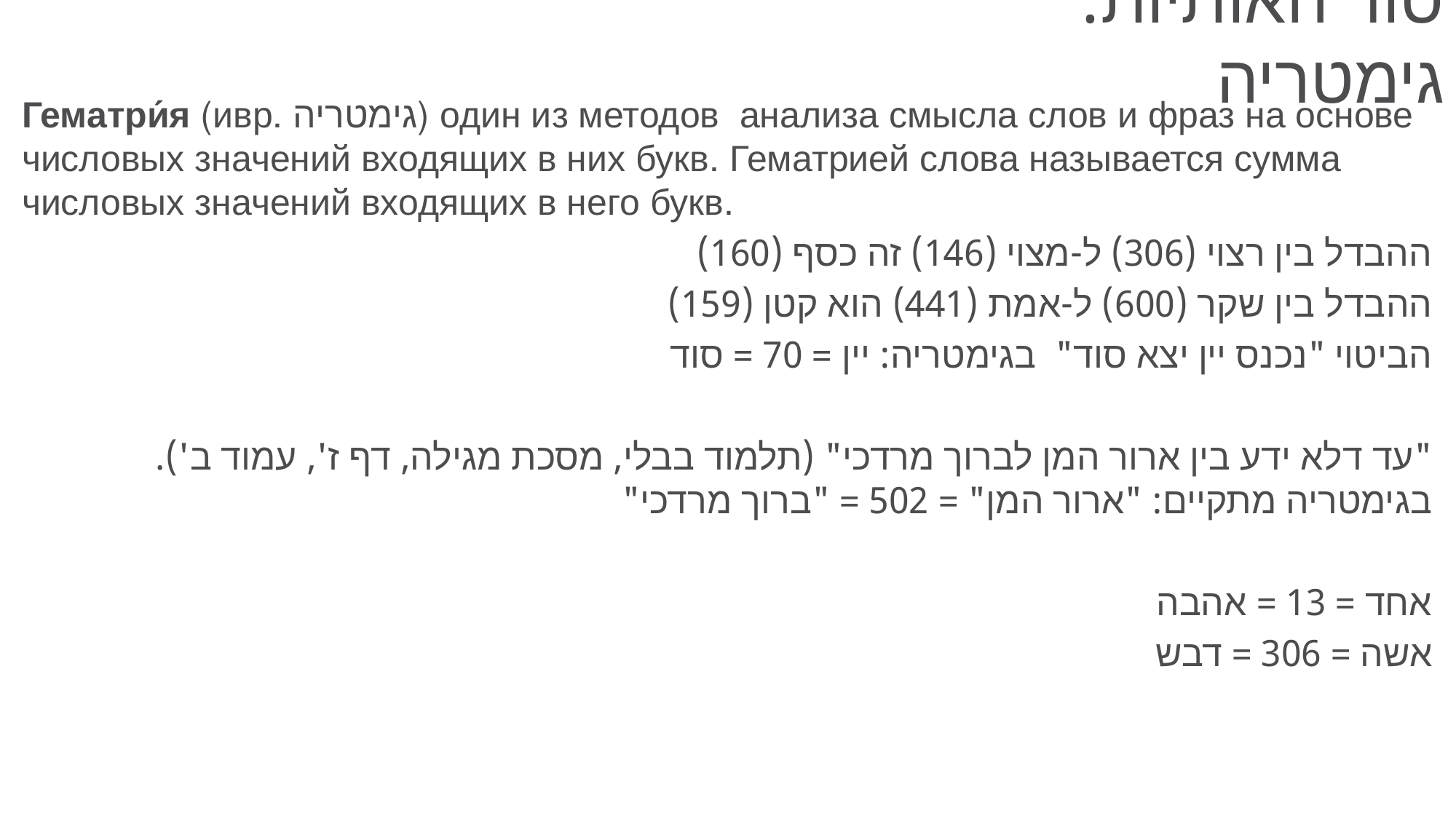

סוד האותיות: גימטריה
Гематри́я (ивр. ‏גימטריה‏‎) один из методов  анализа смысла слов и фраз на основе числовых значений входящих в них букв. Гематрией слова называется сумма числовых значений входящих в него букв.
ההבדל בין רצוי (306) ל-מצוי (146) זה כסף (160)
ההבדל בין שקר (600) ל-אמת (441) הוא קטן (159)
הביטוי "נכנס יין יצא סוד"  בגימטריה: יין = 70 = סוד

"עד דלא ידע בין ארור המן לברוך מרדכי" (תלמוד בבלי, מסכת מגילה, דף ז', עמוד ב'). בגימטריה מתקיים: "ארור המן" = 502 = "ברוך מרדכי"

אחד = 13 = אהבה
אשה = 306 = דבש

 [Internal Use] for Check Point employees​